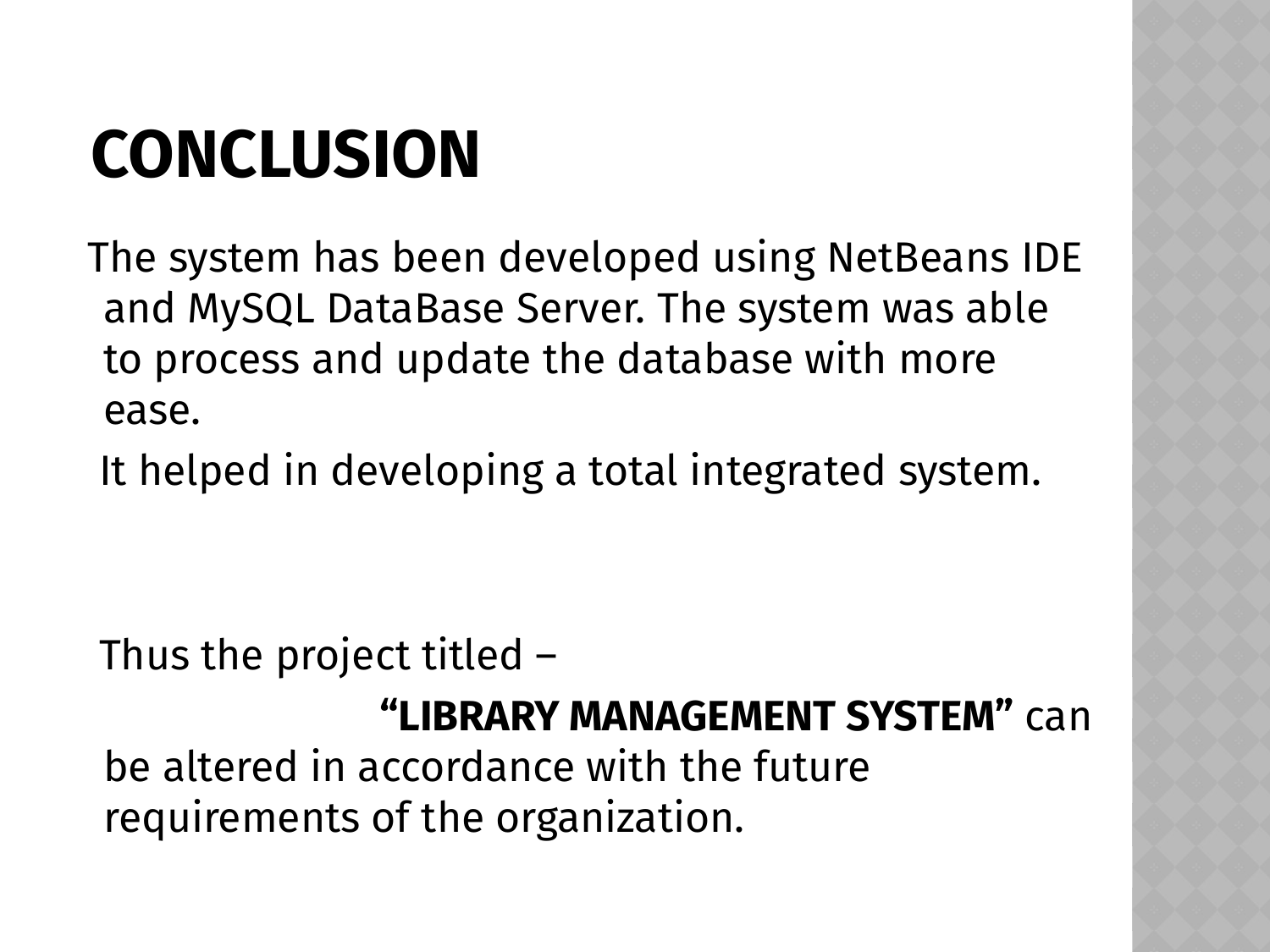

# CONCLUSION
  The system has been developed using NetBeans IDE and MySQL DataBase Server. The system was able to process and update the database with more ease.
   It helped in developing a total integrated system.

   Thus the project titled –
                            “LIBRARY MANAGEMENT SYSTEM” can be altered in accordance with the future requirements of the organization.